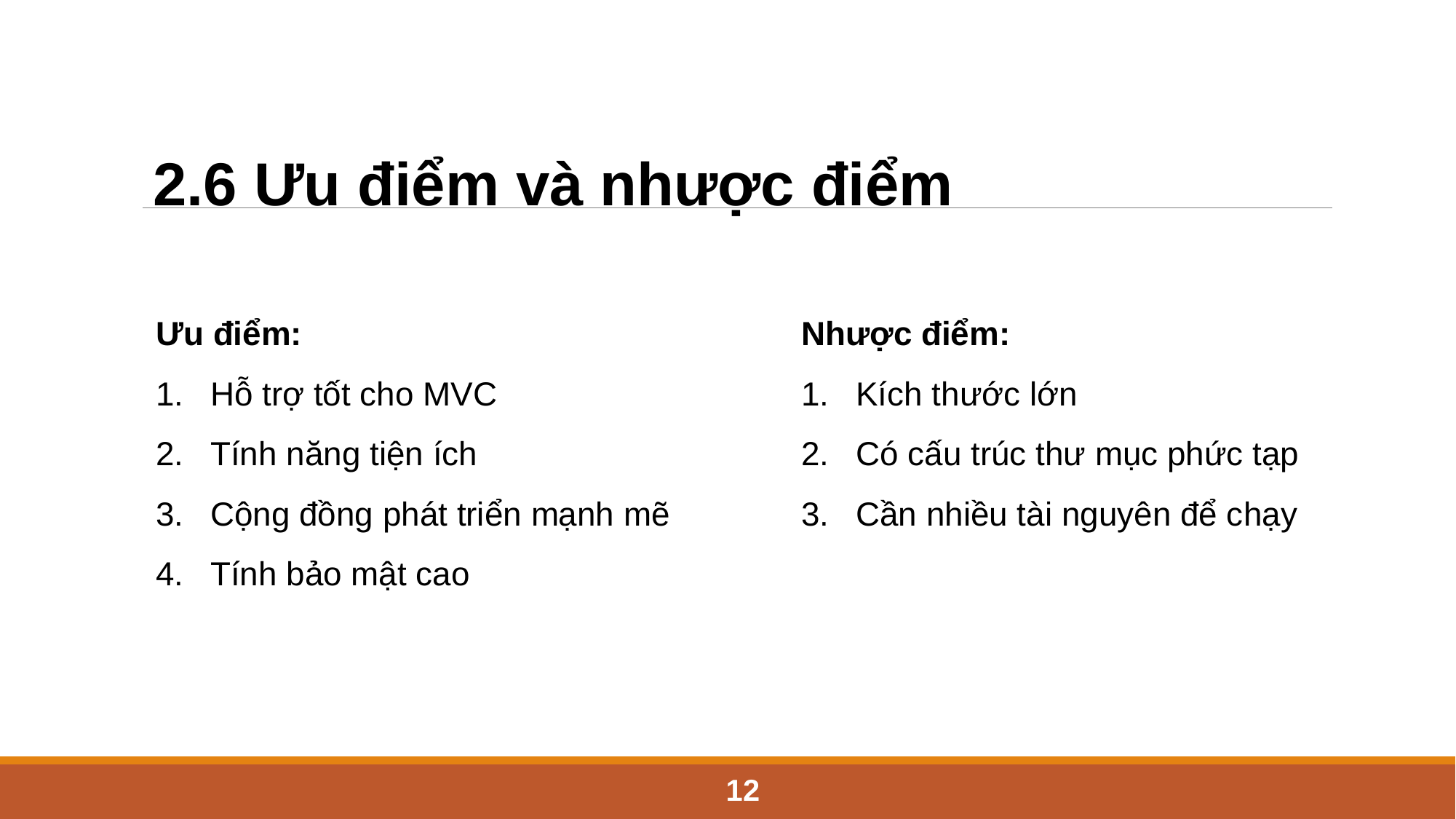

2.6 Ưu điểm và nhược điểm
Ưu điểm:
Hỗ trợ tốt cho MVC
Tính năng tiện ích
Cộng đồng phát triển mạnh mẽ
Tính bảo mật cao
Nhược điểm:
Kích thước lớn
Có cấu trúc thư mục phức tạp
Cần nhiều tài nguyên để chạy
12